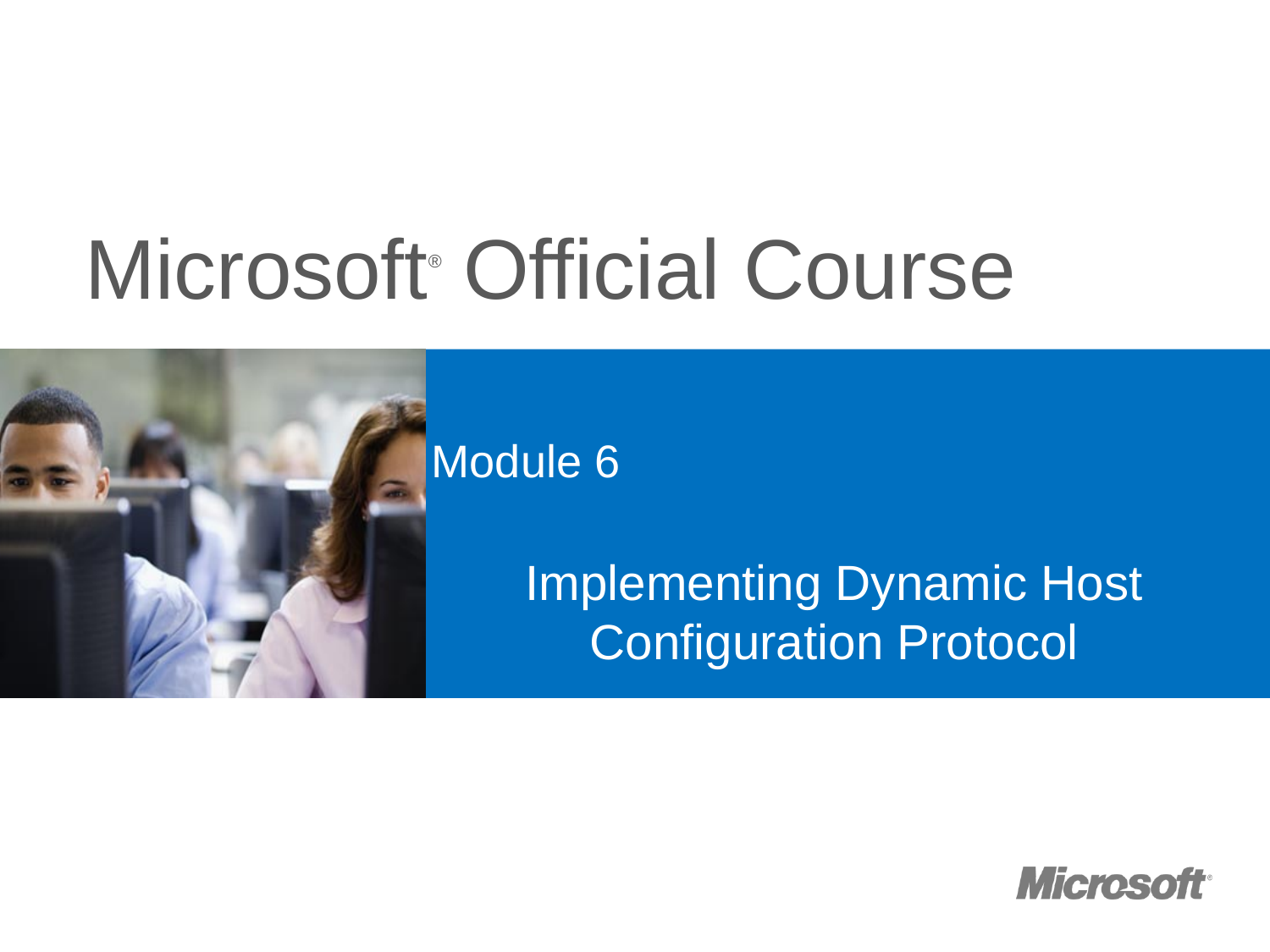

# Module 6
Implementing Dynamic Host Configuration Protocol